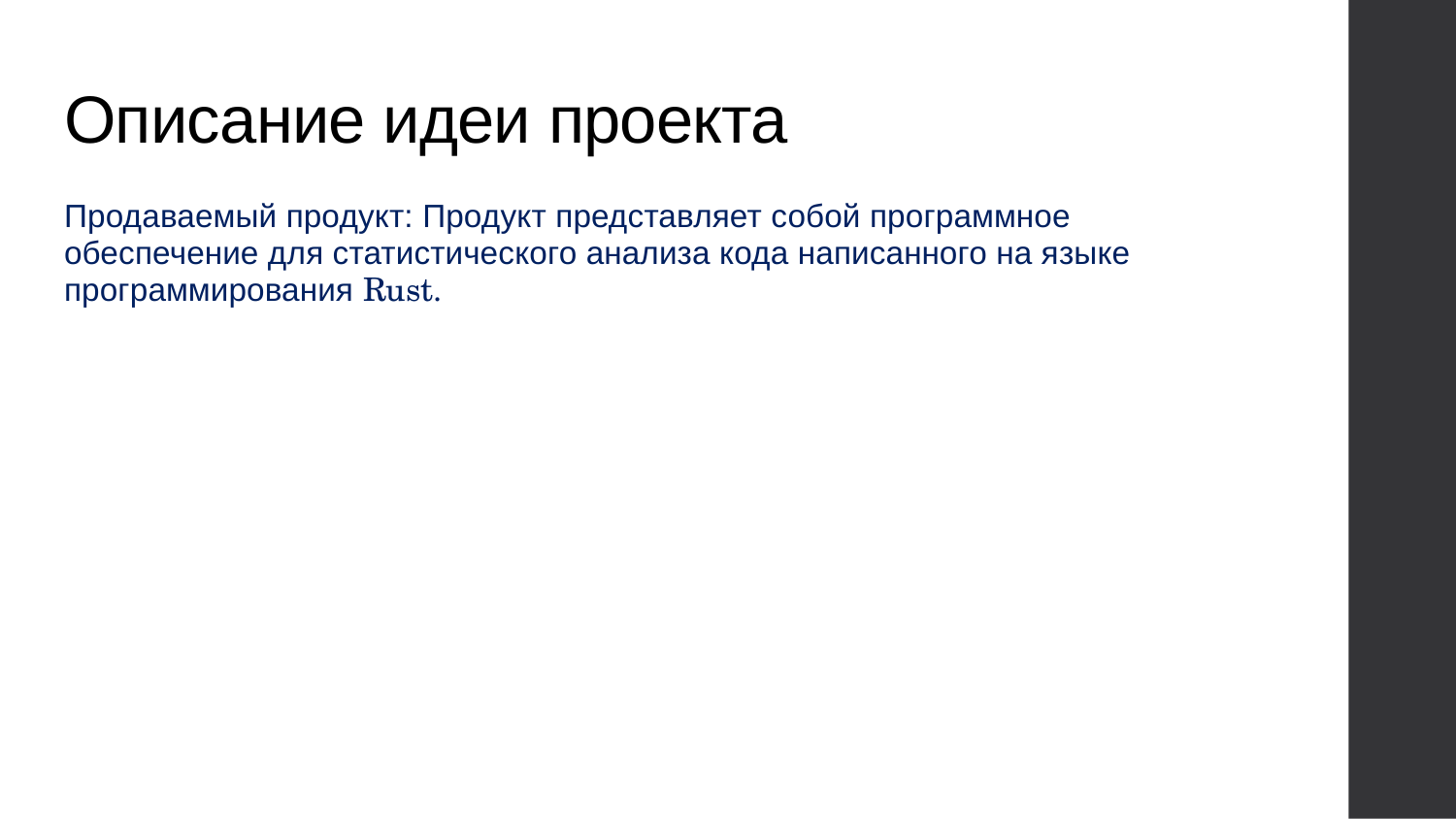

# Описание идеи проекта
Продаваемый продукт: Продукт представляет собой программное обеспечение для статистического анализа кода написанного на языке программирования Rust.